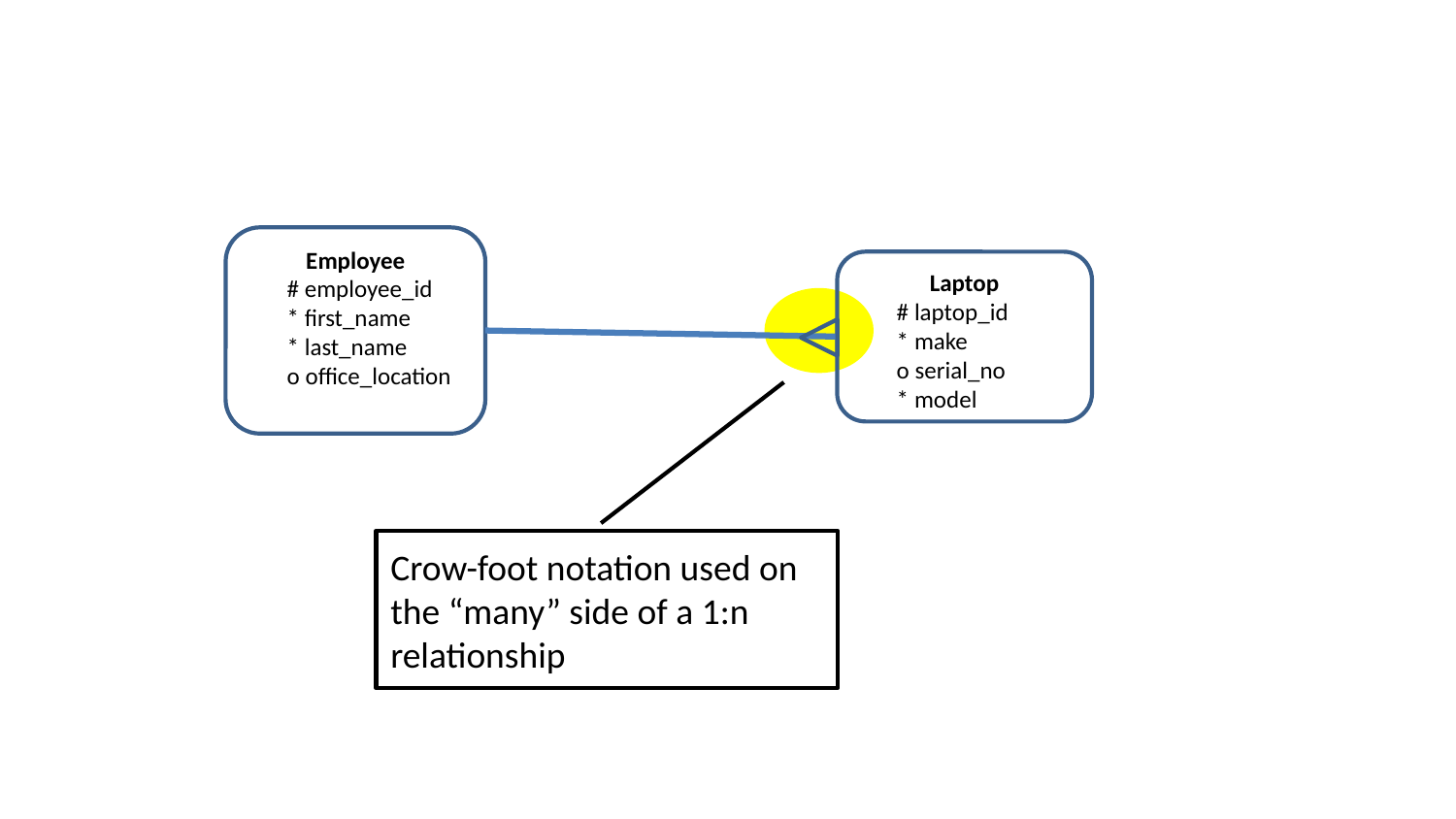

Employee
	# employee_id
	* first_name
	* last_name
	o office_location
Laptop
	# laptop_id
	* make
	o serial_no
	* model

Crow-foot notation used on the “many” side of a 1:n relationship